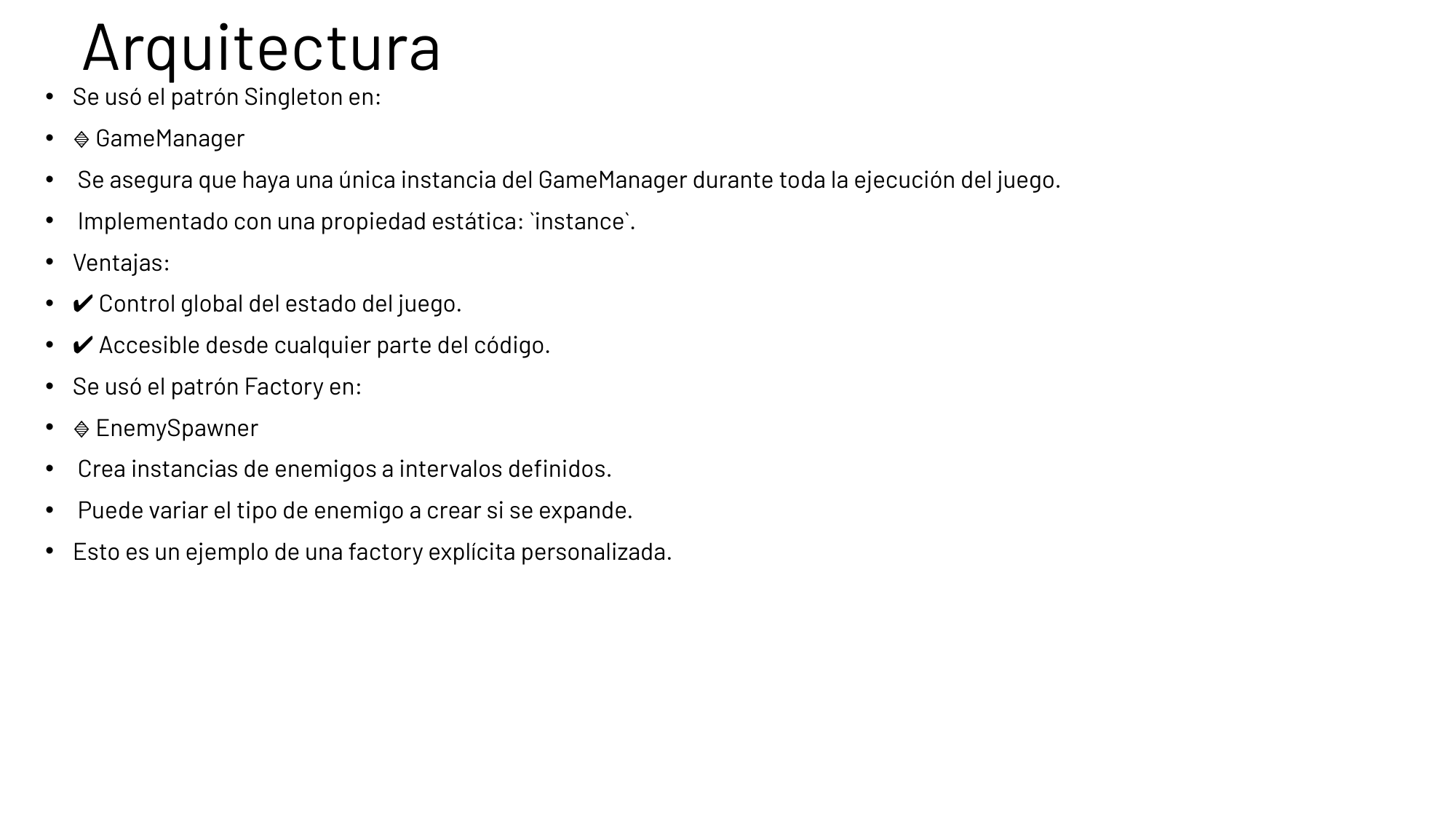

# Arquitectura
Se usó el patrón Singleton en:
🔹 GameManager
 Se asegura que haya una única instancia del GameManager durante toda la ejecución del juego.
 Implementado con una propiedad estática: `instance`.
Ventajas:
✔ Control global del estado del juego.
✔ Accesible desde cualquier parte del código.
Se usó el patrón Factory en:
🔹 EnemySpawner
 Crea instancias de enemigos a intervalos definidos.
 Puede variar el tipo de enemigo a crear si se expande.
Esto es un ejemplo de una factory explícita personalizada.